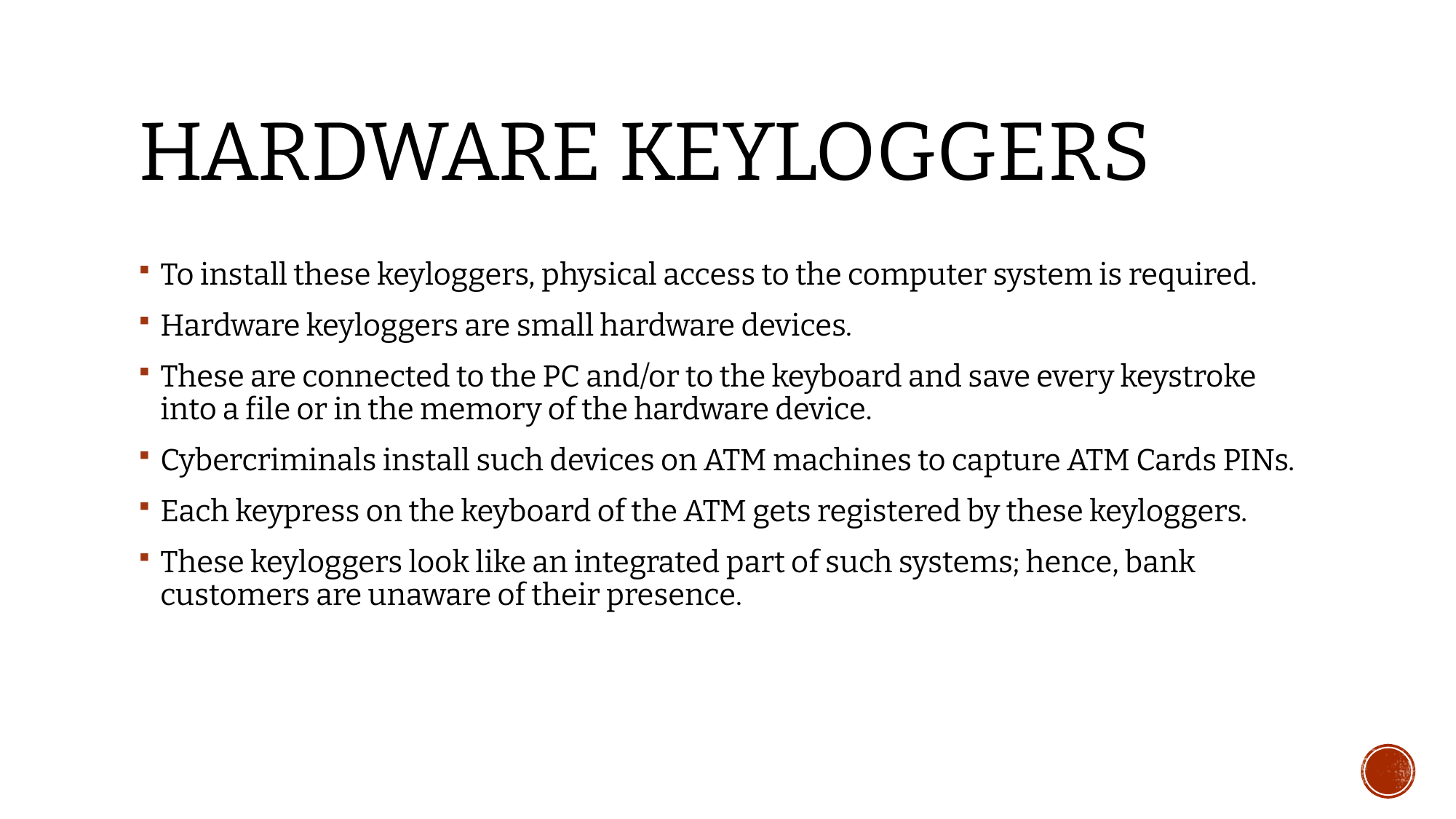

# Hardware Keyloggers
To install these keyloggers, physical access to the computer system is required.
Hardware keyloggers are small hardware devices.
These are connected to the PC and/or to the keyboard and save every keystroke into a file or in the memory of the hardware device.
Cybercriminals install such devices on ATM machines to capture ATM Cards PINs.
Each keypress on the keyboard of the ATM gets registered by these keyloggers.
These keyloggers look like an integrated part of such systems; hence, bank customers are unaware of their presence.